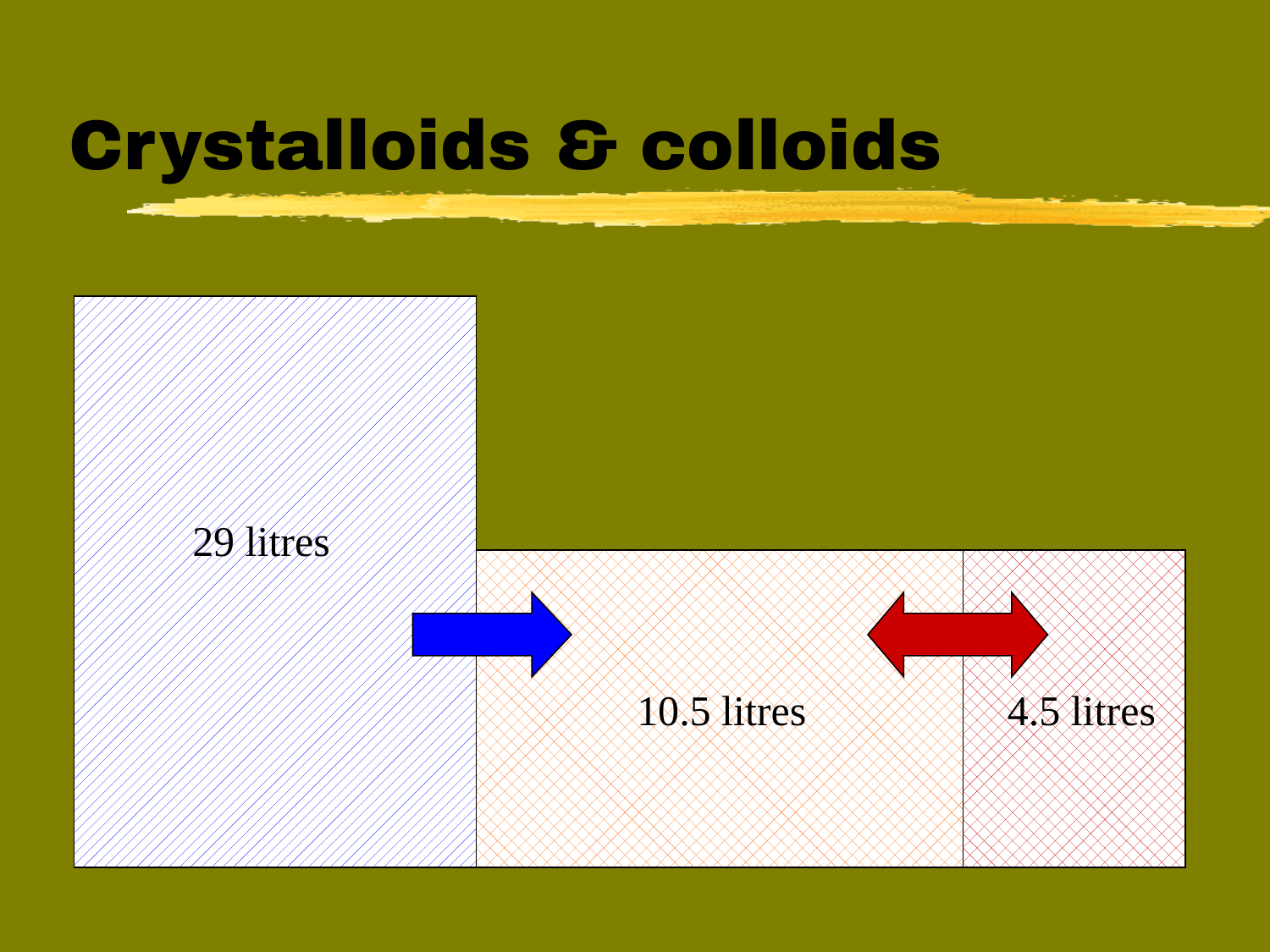

# Crystalloids & colloids

29 litres

10.5 litres
4.5 litres